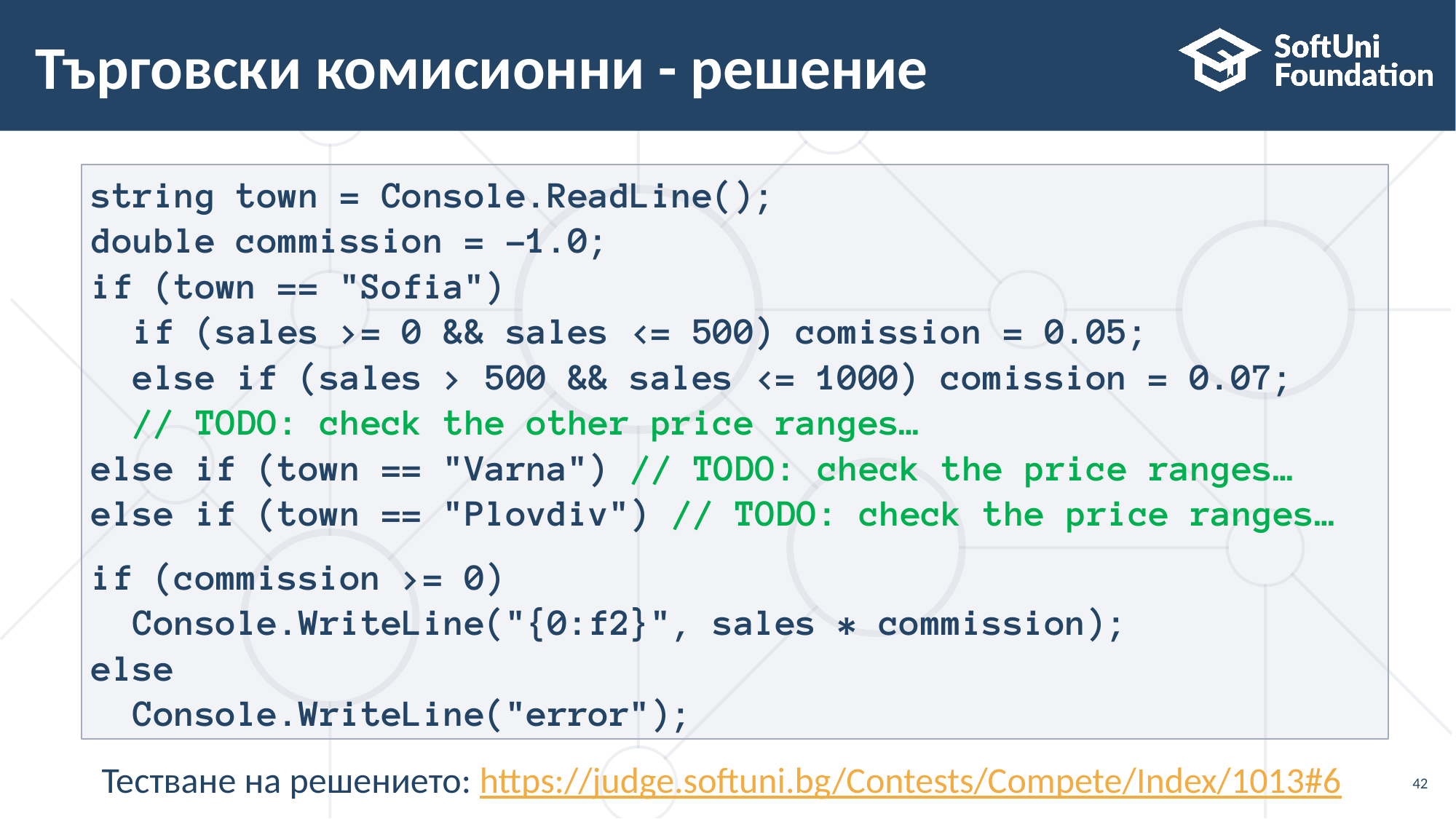

# Търговски комисионни - решение
string town = Console.ReadLine();
double commission = -1.0;
if (town == "Sofia")
  if (sales >= 0 && sales <= 500) comission = 0.05;
  else if (sales > 500 && sales <= 1000) comission = 0.07;
  // TODO: check the other price ranges…
else if (town == "Varna") // TODO: check the price ranges…
else if (town == "Plovdiv") // TODO: check the price ranges…
if (commission >= 0)
  Console.WriteLine("{0:f2}", sales * commission);
else
  Console.WriteLine("error");
Тестване на решението: https://judge.softuni.bg/Contests/Compete/Index/1013#6
42